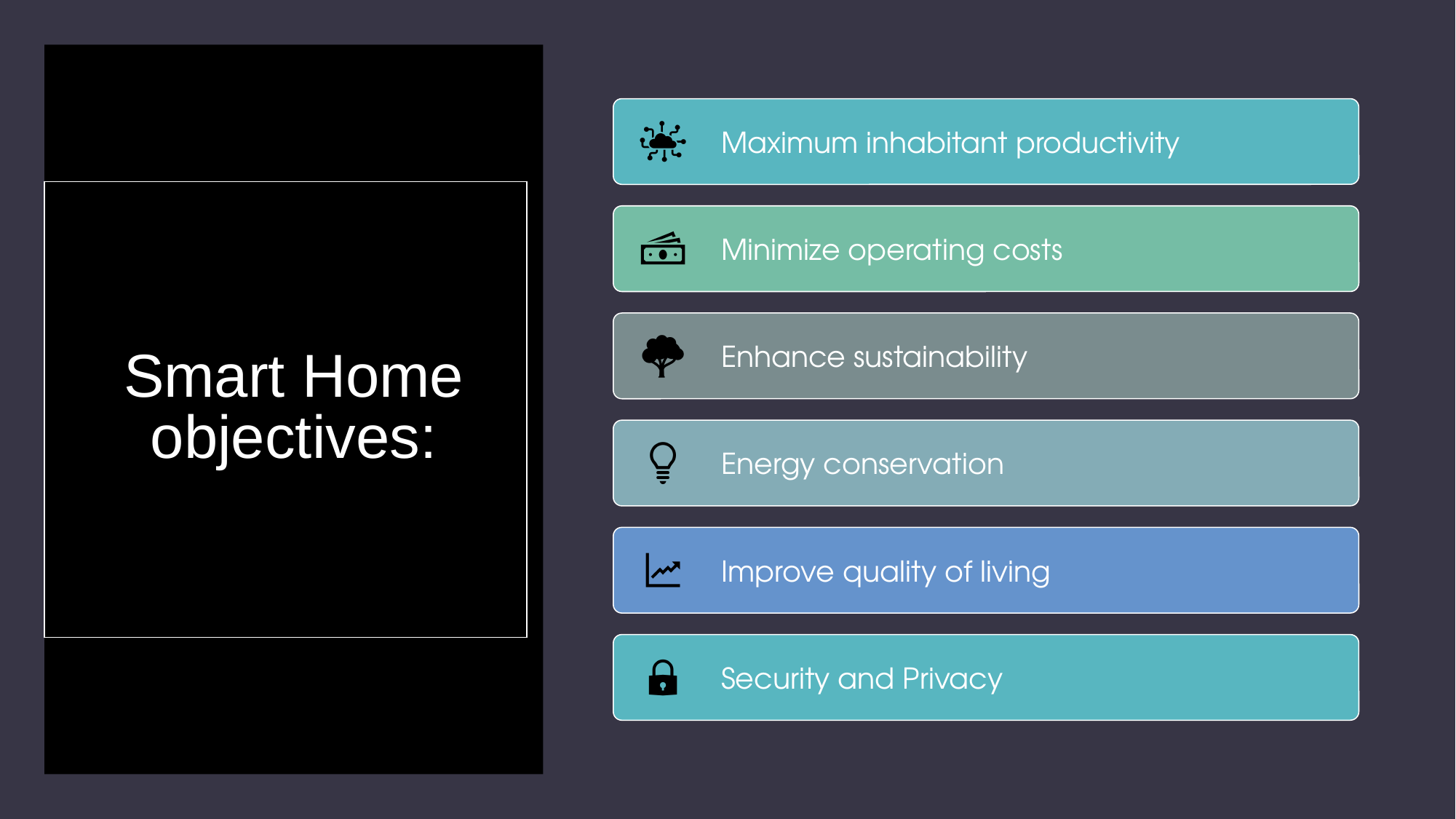

# Smart Home objectives:

Maximum inhabitant productivity

Minimize operating costs

Enhance sustainability

Energy conservation

Improve quality of living

Security and Privacy